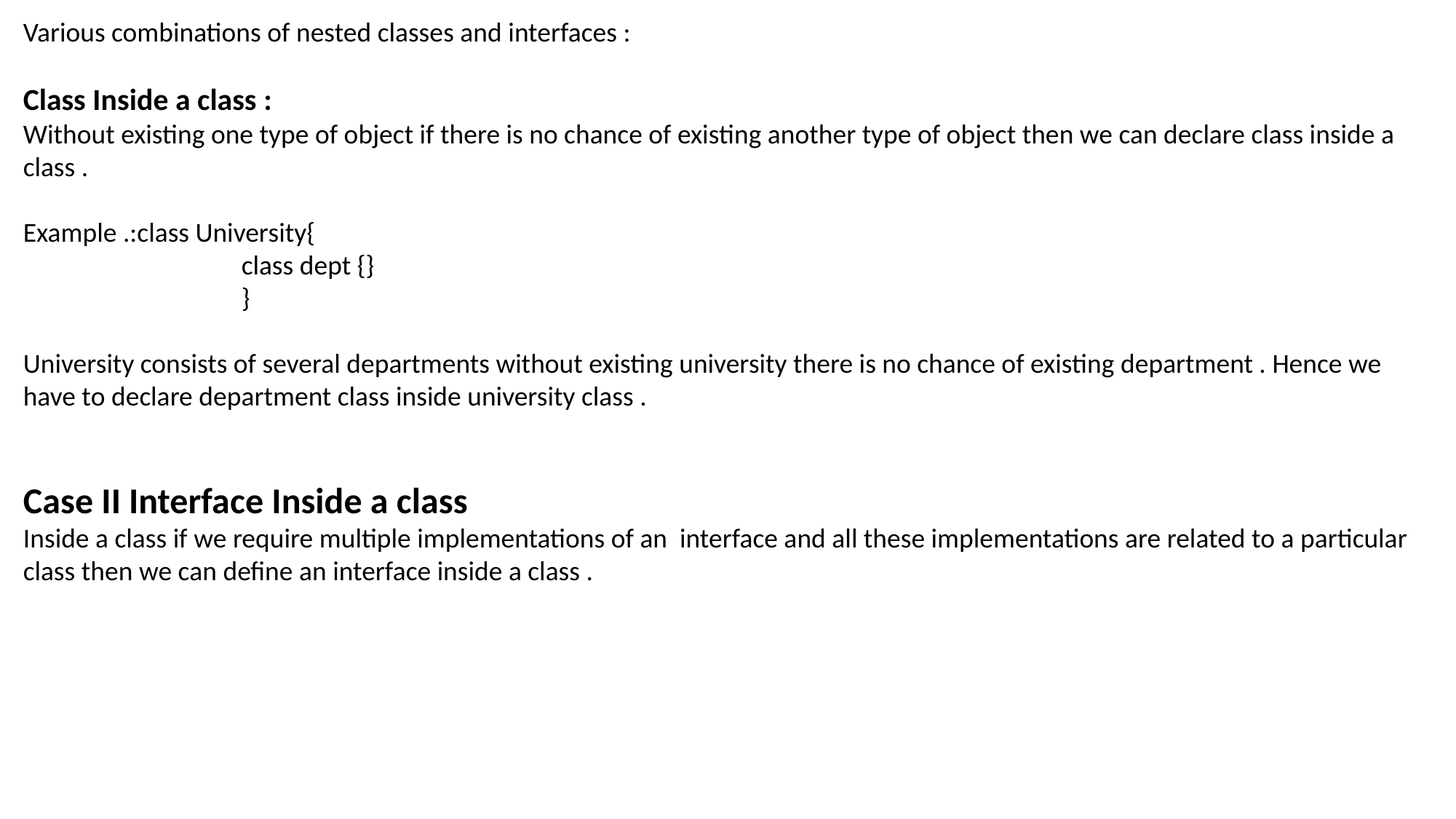

Various combinations of nested classes and interfaces :

Class Inside a class :
Without existing one type of object if there is no chance of existing another type of object then we can declare class inside a class .

Example .:class University{
		class dept {}
		}

University consists of several departments without existing university there is no chance of existing department . Hence we have to declare department class inside university class .

Case II Interface Inside a class
Inside a class if we require multiple implementations of an  interface and all these implementations are related to a particular class then we can define an interface inside a class .